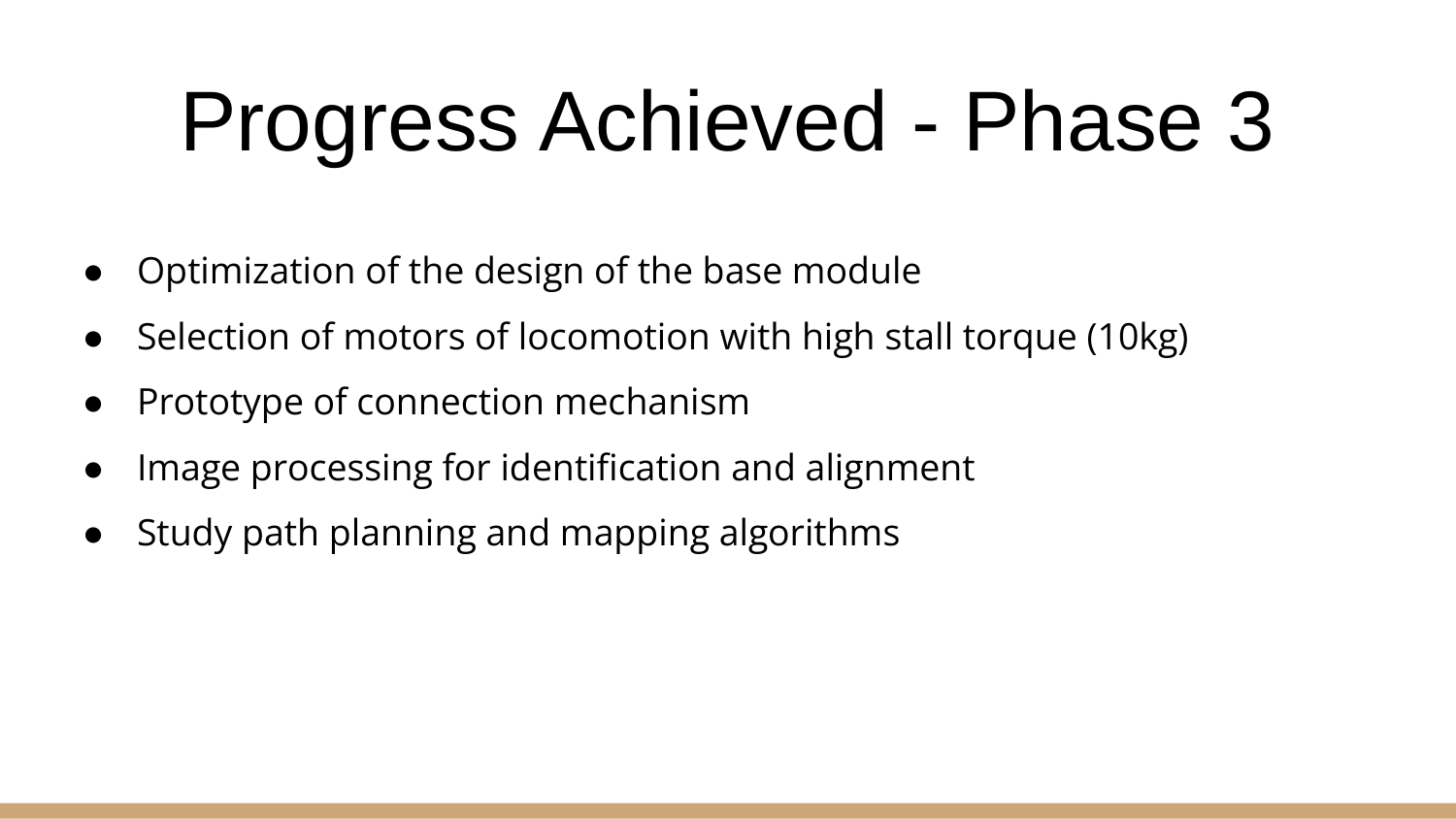

# Progress Achieved - Phase 3
Optimization of the design of the base module
Selection of motors of locomotion with high stall torque (10kg)
Prototype of connection mechanism
Image processing for identification and alignment
Study path planning and mapping algorithms